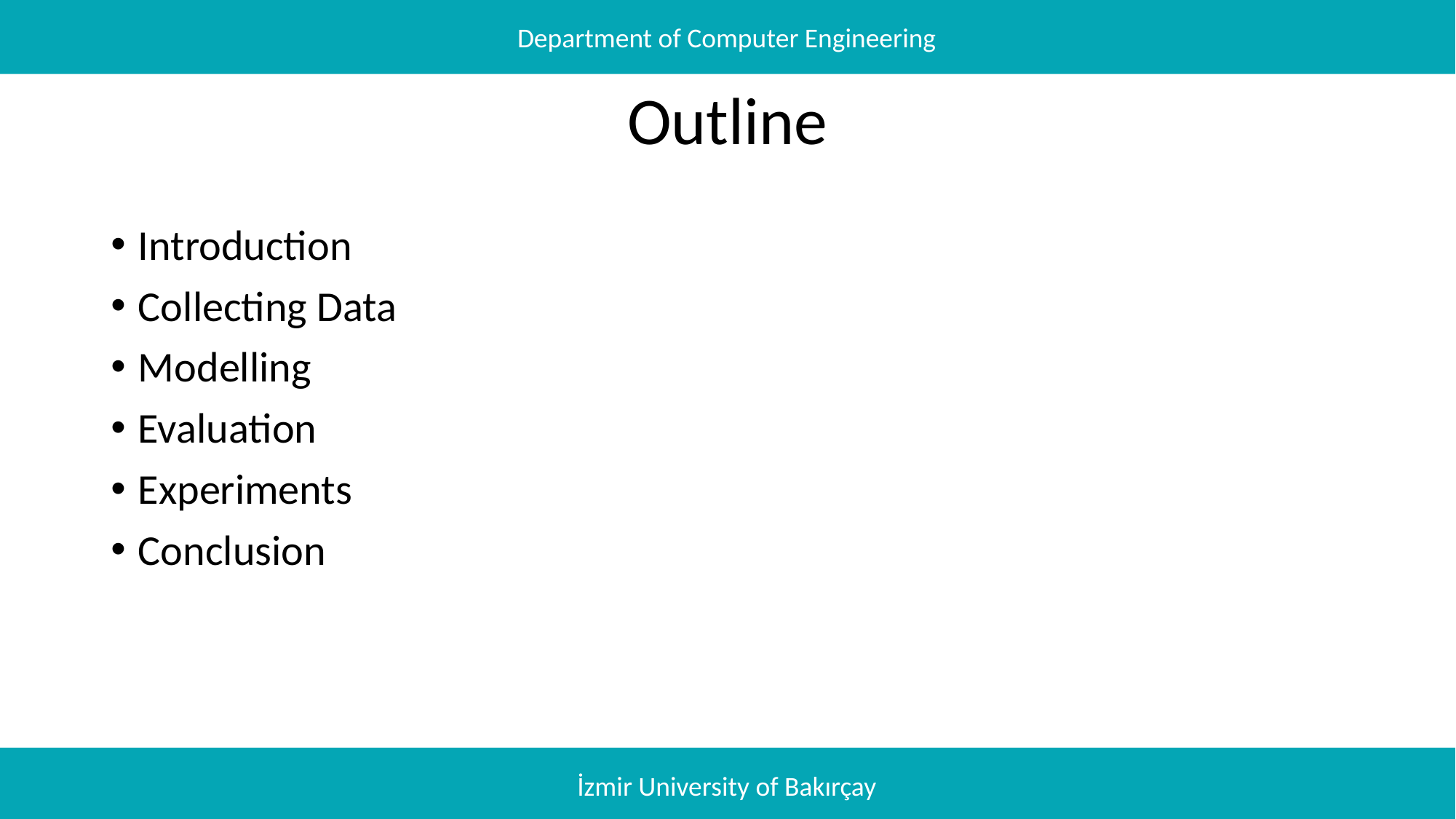

Department of Computer Engineering
# Outline
Introduction
Collecting Data
Modelling
Evaluation
Experiments
Conclusion
İzmir University of Bakırçay